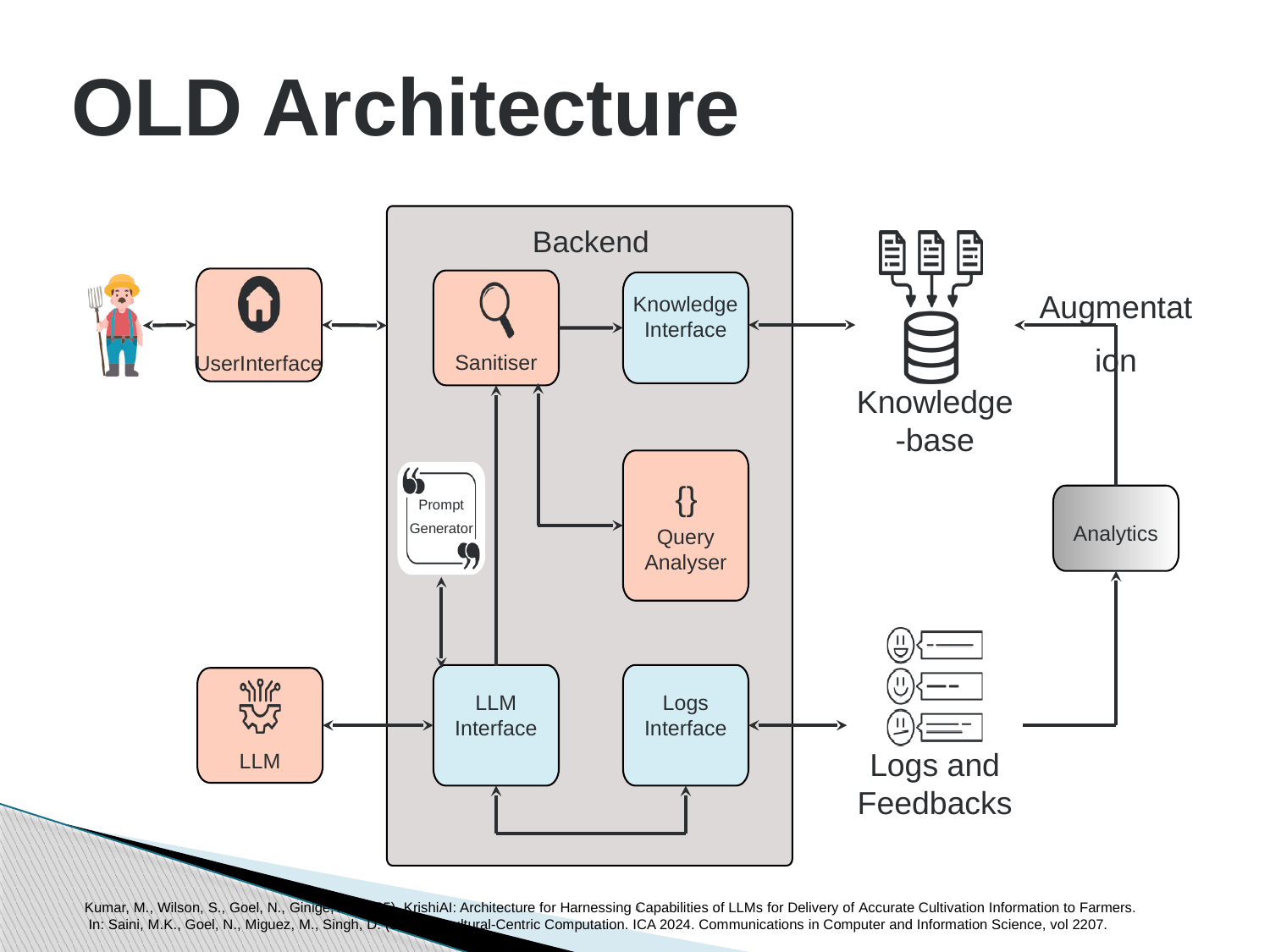

OLD Architecture

Backend

Augmentation

Knowledge
Interface

Sanitiser
UserInterface
Knowledge-base

{}

Prompt Generator
Analytics
Query Analyser

LLM
Interface
Logs
Interface

LLM
Logs and Feedbacks

Kumar, M., Wilson, S., Goel, N., Ginige, A. (2025). KrishiAI: Architecture for Harnessing Capabilities of LLMs for Delivery of Accurate Cultivation Information to Farmers.
 In: Saini, M.K., Goel, N., Miguez, M., Singh, D. (eds) Agricultural-Centric Computation. ICA 2024. Communications in Computer and Information Science, vol 2207.
4